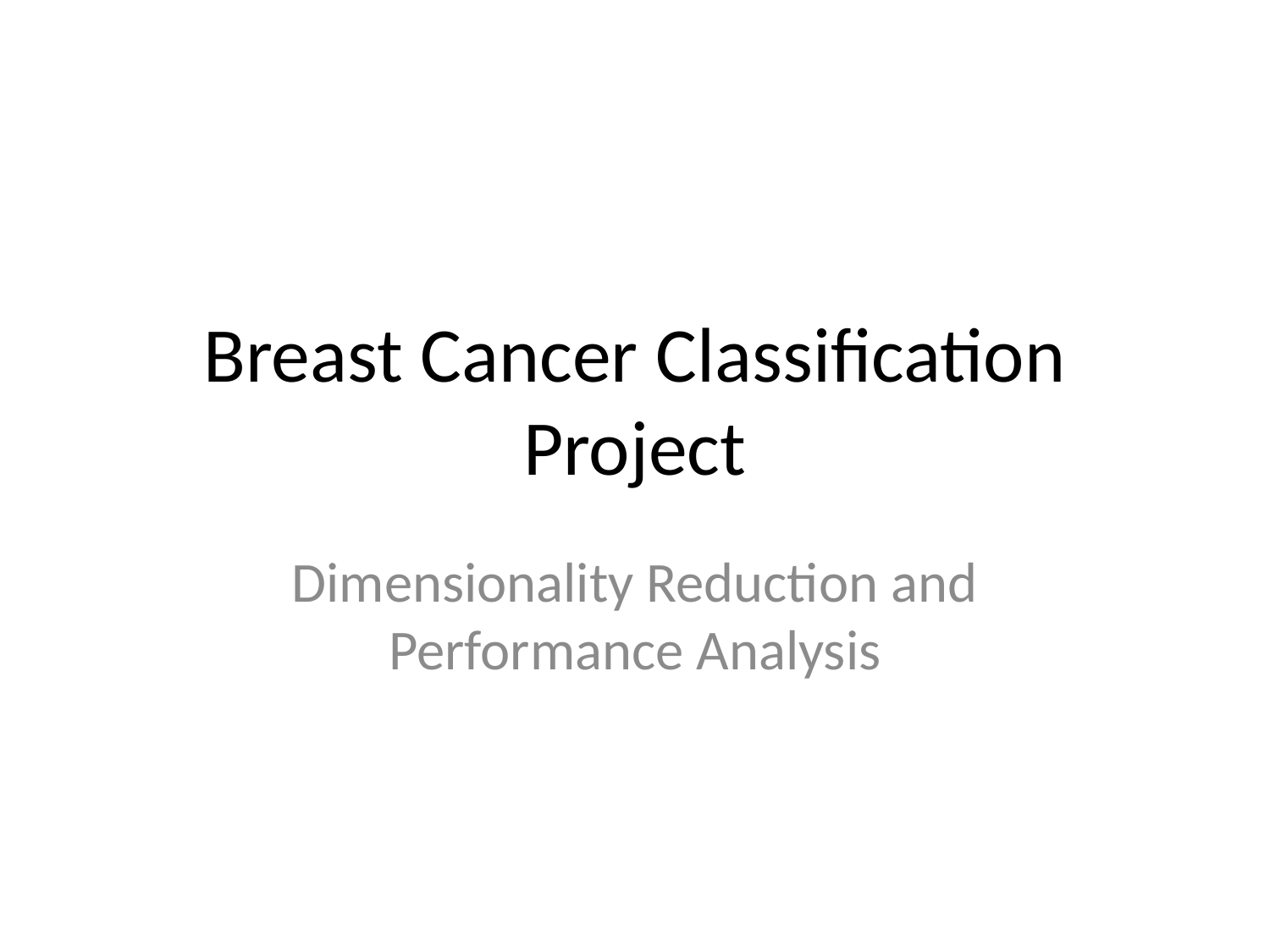

# Breast Cancer Classification Project
Dimensionality Reduction and Performance Analysis